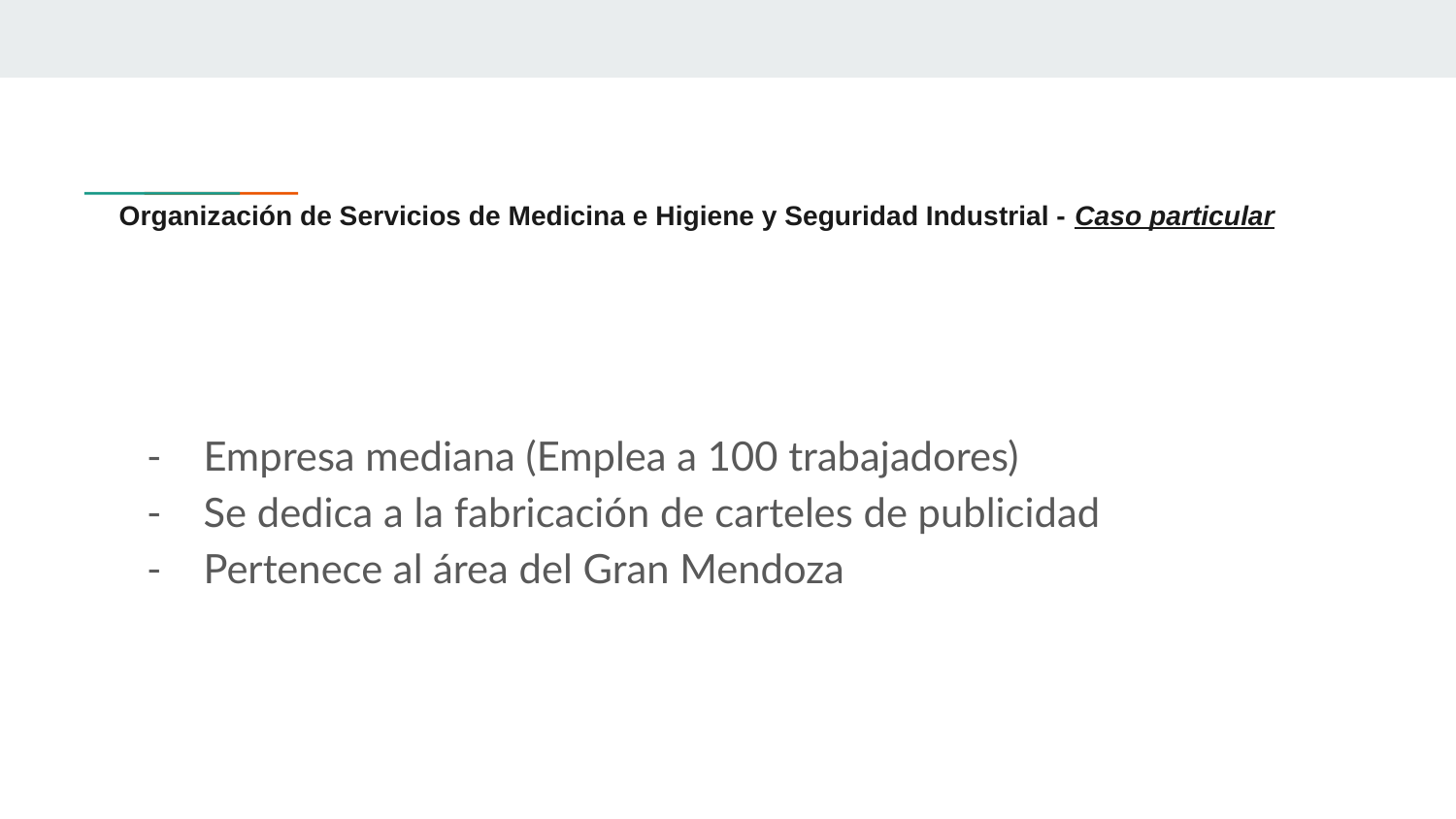

# Organización de Servicios de Medicina e Higiene y Seguridad Industrial - Caso particular
Empresa mediana (Emplea a 100 trabajadores)
Se dedica a la fabricación de carteles de publicidad
Pertenece al área del Gran Mendoza